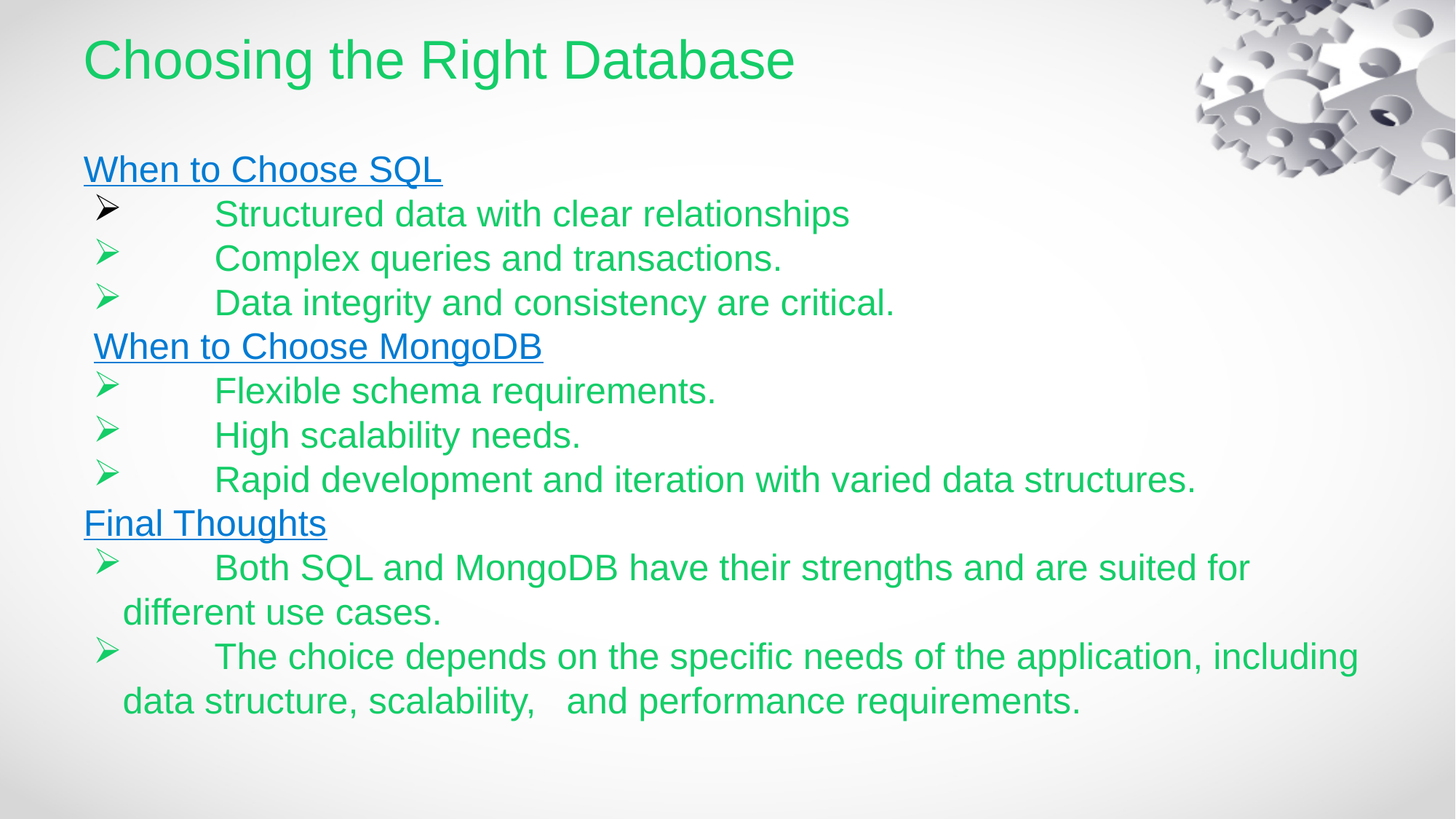

When to Choose SQL
         Structured data with clear relationships
         Complex queries and transactions.
         Data integrity and consistency are critical.
 When to Choose MongoDB
         Flexible schema requirements.
         High scalability needs.
         Rapid development and iteration with varied data structures.
Final Thoughts
         Both SQL and MongoDB have their strengths and are suited for different use cases.
         The choice depends on the specific needs of the application, including data structure, scalability,   and performance requirements.
# Choosing the Right Database